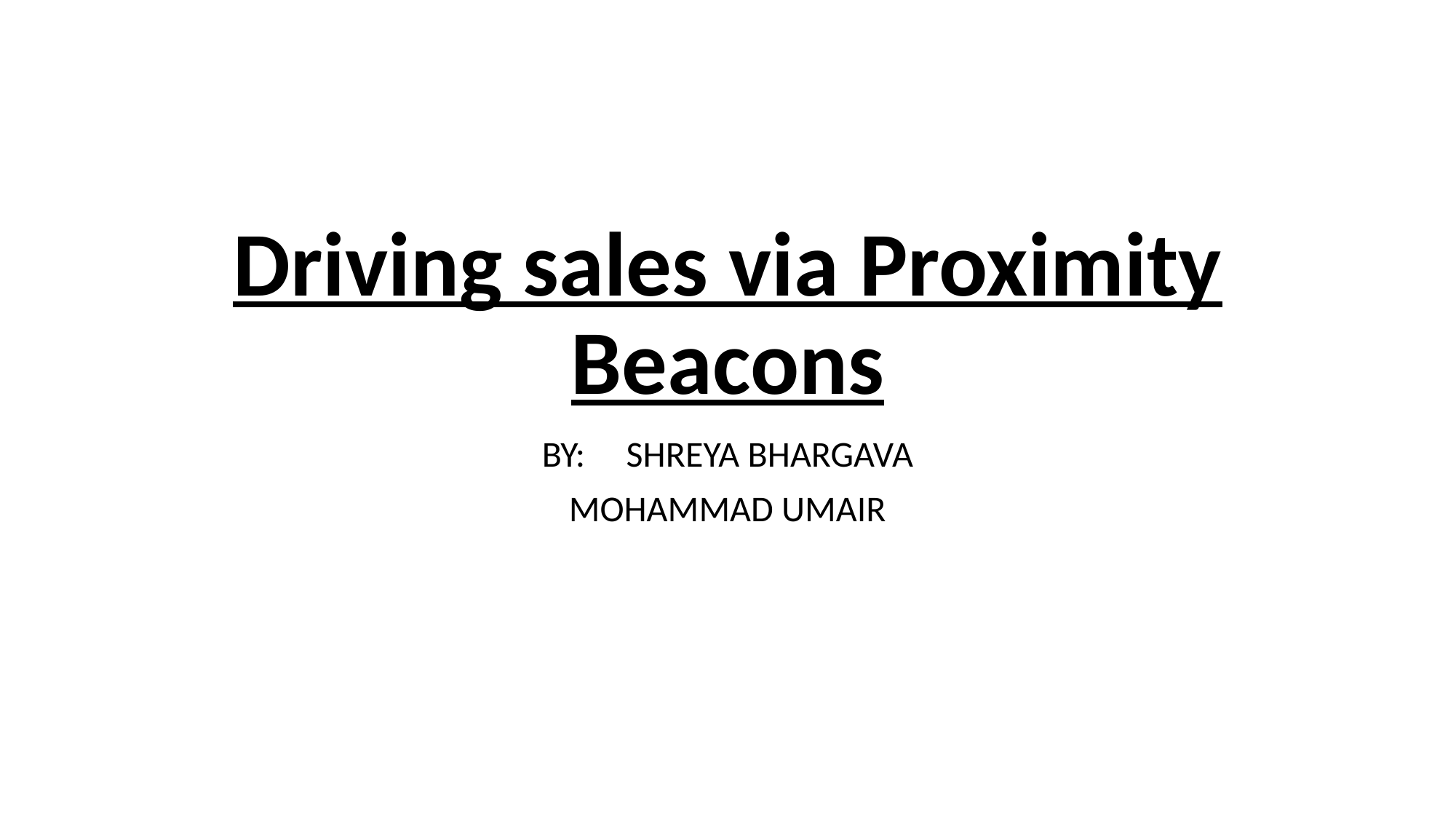

# Driving sales via Proximity Beacons
BY:     SHREYA BHARGAVA
MOHAMMAD UMAIR